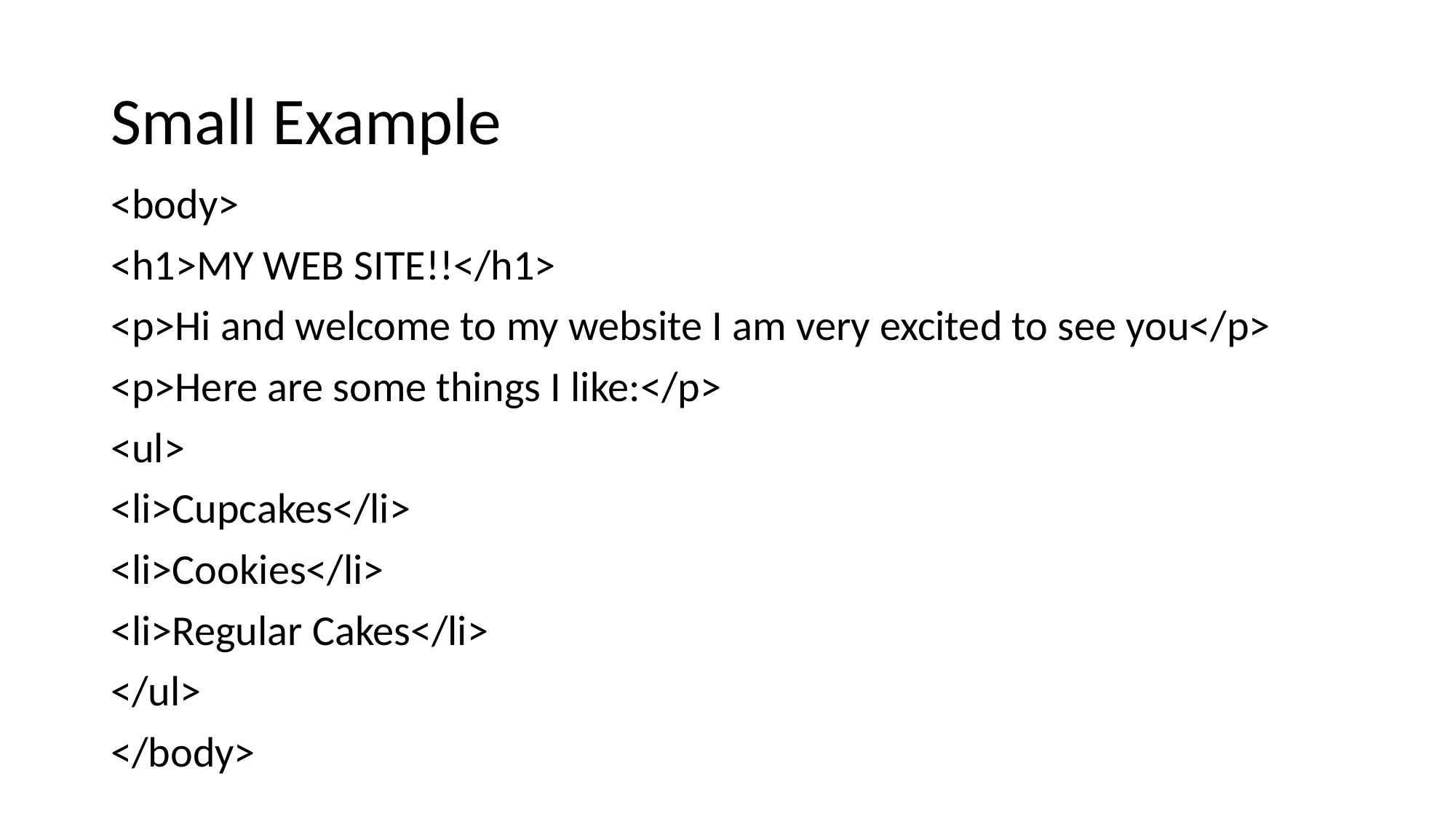

# Small Example
<body>
<h1>MY WEB SITE!!</h1>
<p>Hi and welcome to my website I am very excited to see you</p>
<p>Here are some things I like:</p>
<ul>
<li>Cupcakes</li>
<li>Cookies</li>
<li>Regular Cakes</li>
</ul>
</body>